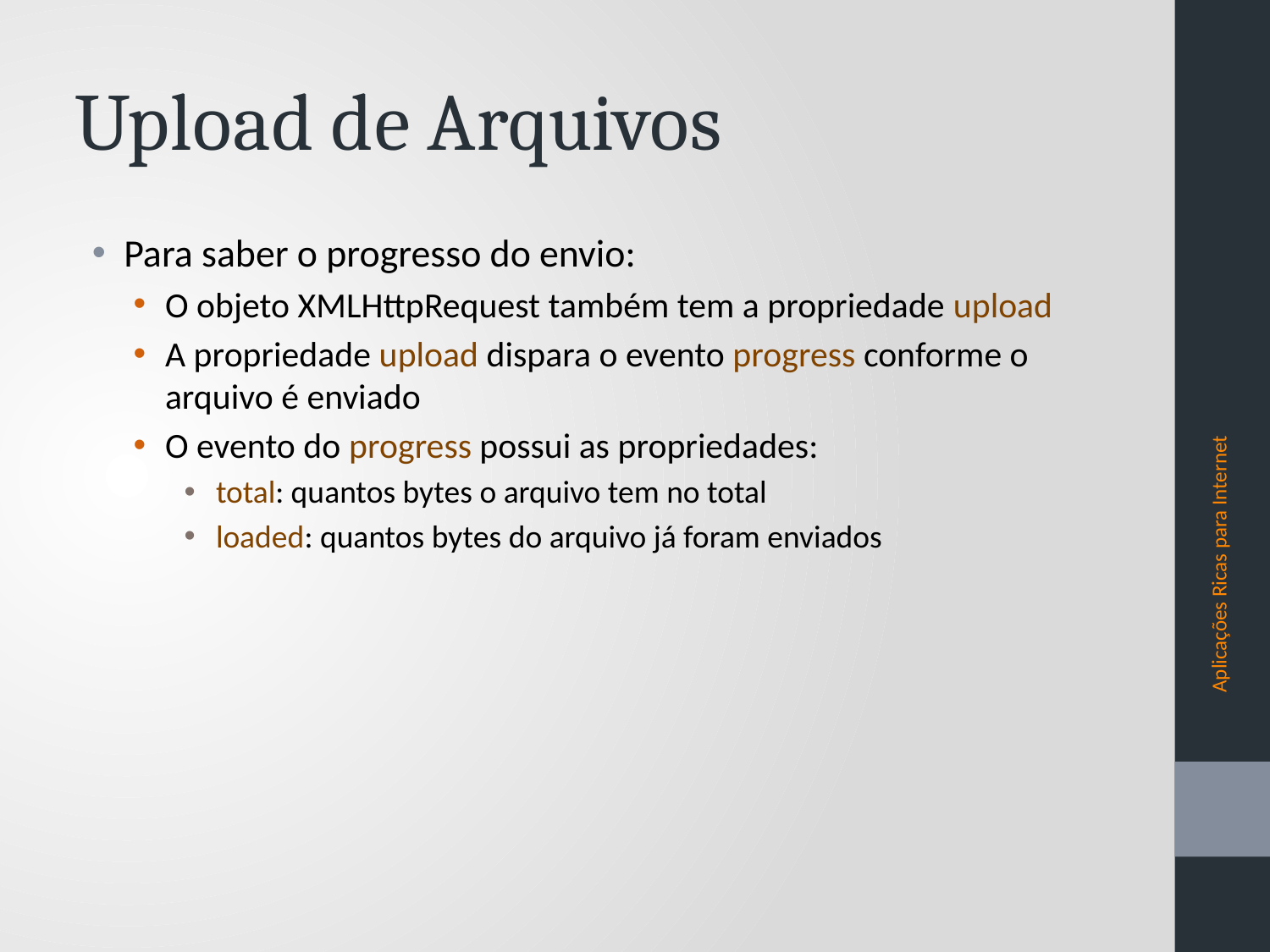

# Upload de Arquivos
Para saber o progresso do envio:
O objeto XMLHttpRequest também tem a propriedade upload
A propriedade upload dispara o evento progress conforme o arquivo é enviado
O evento do progress possui as propriedades:
total: quantos bytes o arquivo tem no total
loaded: quantos bytes do arquivo já foram enviados
Aplicações Ricas para Internet